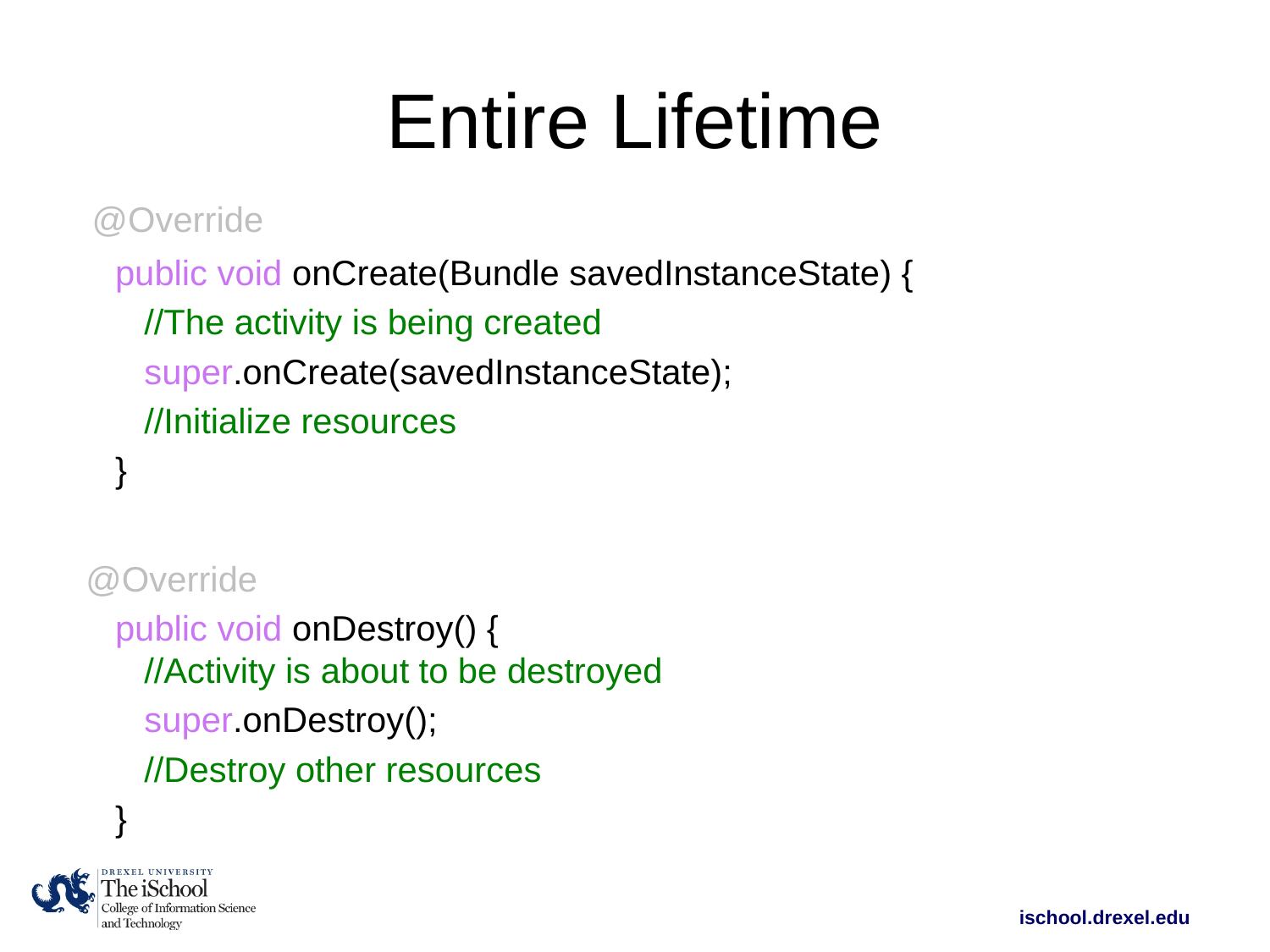

# Entire Lifetime
 @Override
    public void onCreate(Bundle savedInstanceState) {
       //The activity is being created
       super.onCreate(savedInstanceState);
       //Initialize resources
    }

 @Override
    public void onDestroy() {
       //Activity is about to be destroyed
       super.onDestroy();
       //Destroy other resources
    }